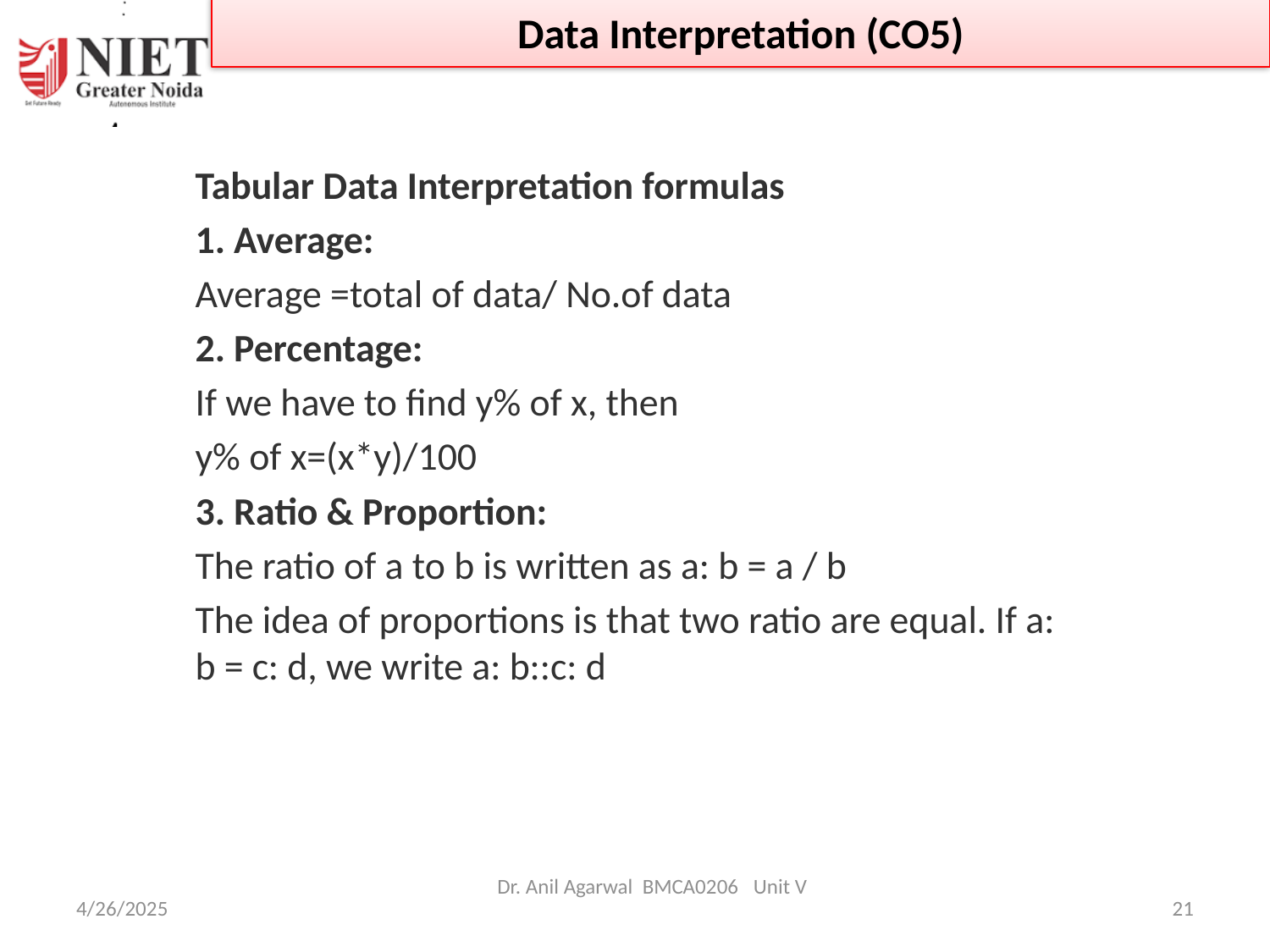

Data Interpretation (CO5)

Tabular Data Interpretation formulas
1. Average:
Average =total of data/ No.of data
2. Percentage:
If we have to find y% of x, then
y% of x=(x*y)/100
3. Ratio & Proportion:
The ratio of a to b is written as a: b = a / b
The idea of proportions is that two ratio are equal. If a: b = c: d, we write a: b::c: d

Dr. Anil Agarwal  BMCA0206   Unit V
4/26/2025
21